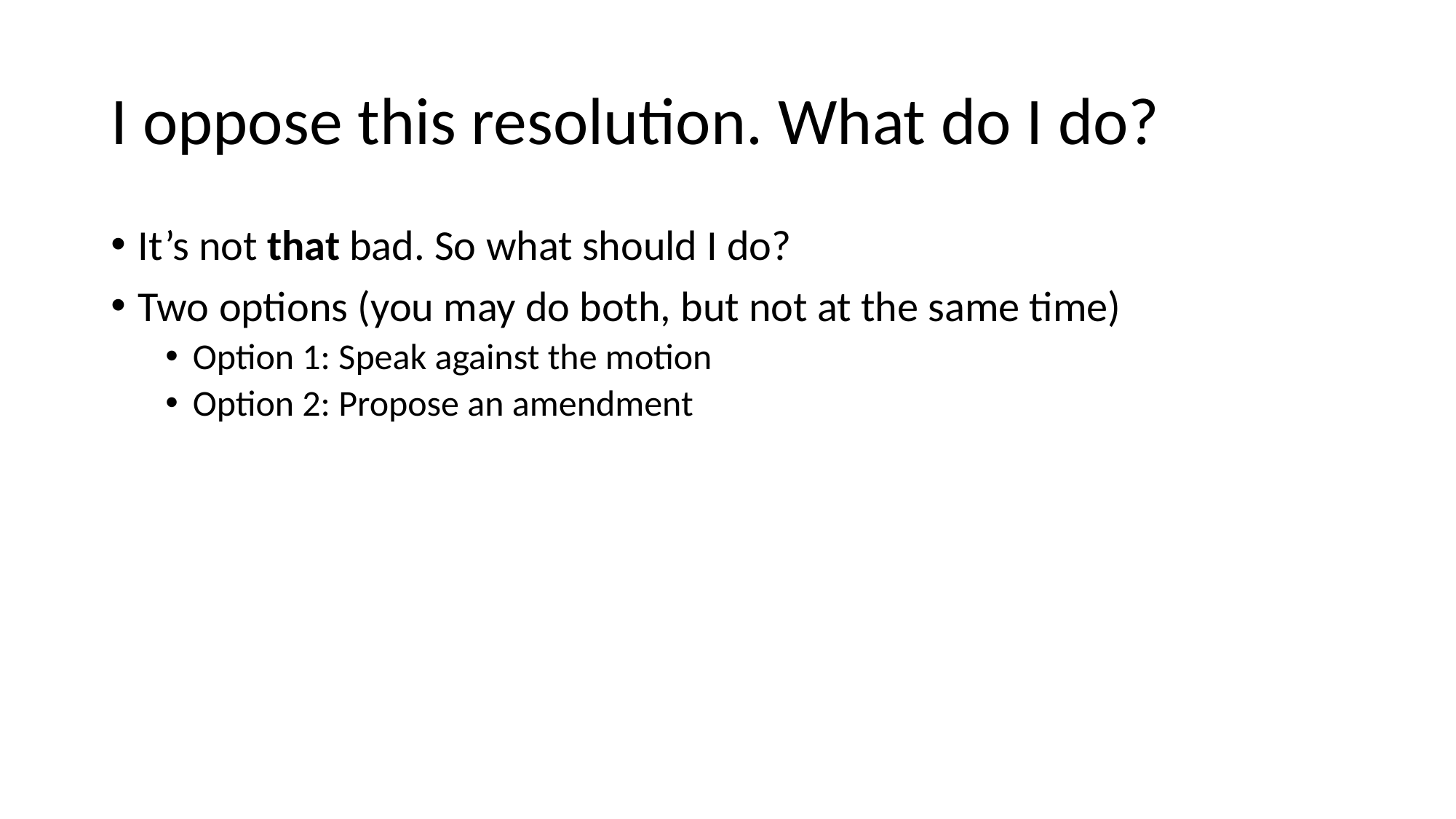

# I oppose this resolution. What do I do?
It’s not that bad. So what should I do?
Two options (you may do both, but not at the same time)
Option 1: Speak against the motion
Option 2: Propose an amendment